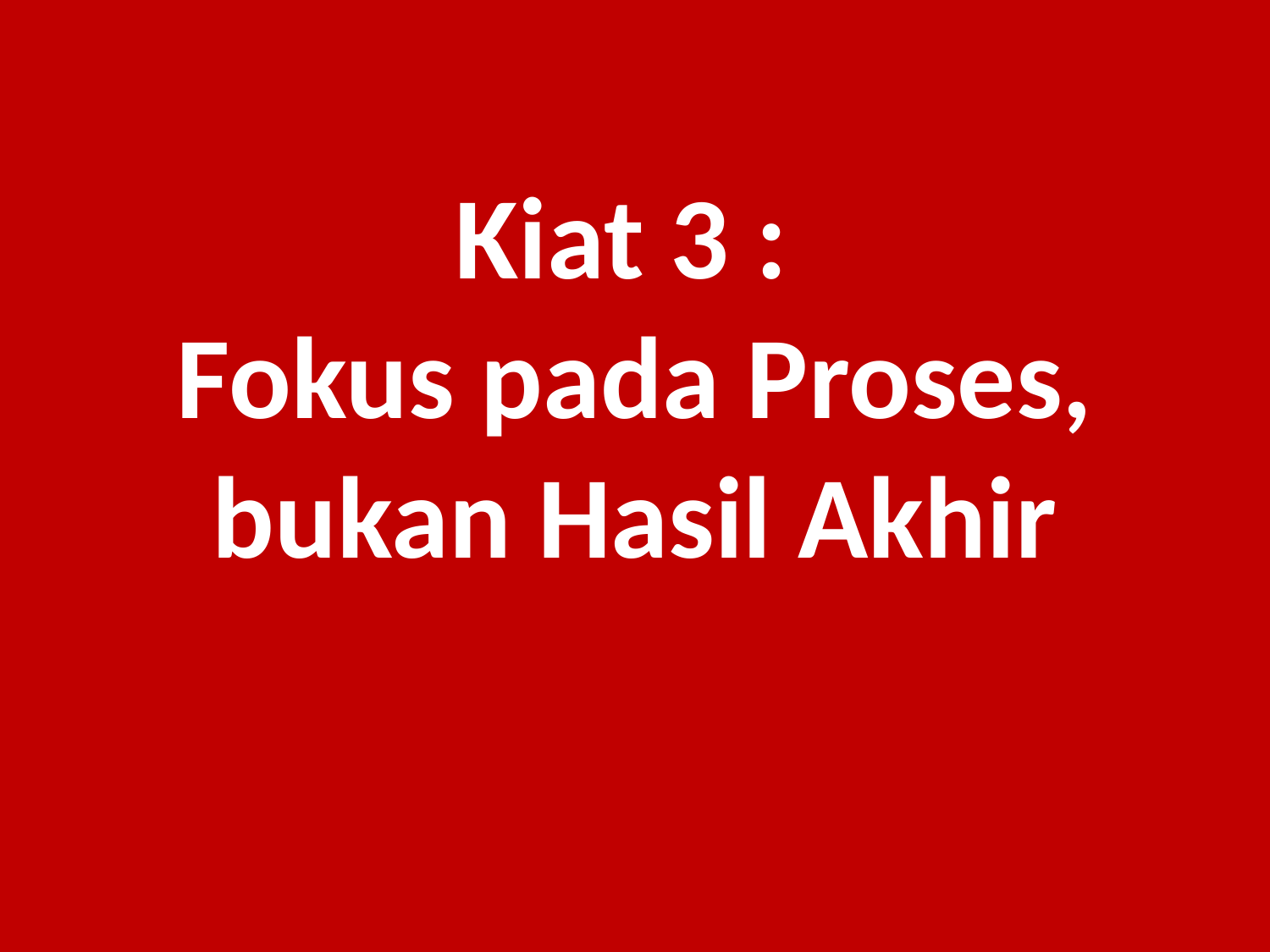

Kiat 3 :
Fokus pada Proses, bukan Hasil Akhir